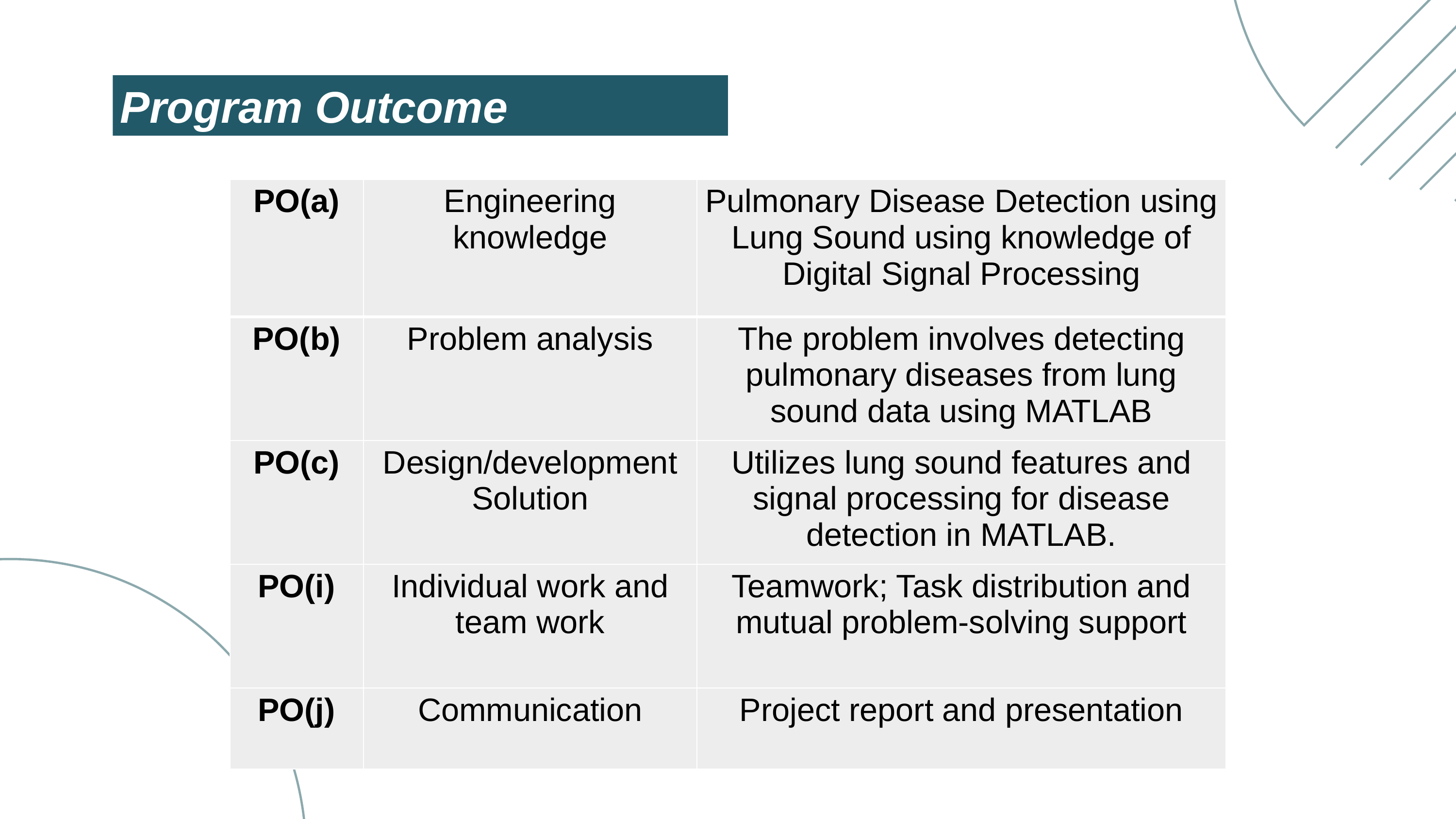

Program Outcome
| PO(a) | Engineering knowledge | Pulmonary Disease Detection using Lung Sound using knowledge of Digital Signal Processing |
| --- | --- | --- |
| PO(b) | Problem analysis | The problem involves detecting pulmonary diseases from lung sound data using MATLAB |
| PO(c) | Design/development Solution | Utilizes lung sound features and signal processing for disease detection in MATLAB. |
| PO(i) | Individual work and team work | Teamwork; Task distribution and mutual problem-solving support |
| PO(j) | Communication | Project report and presentation |